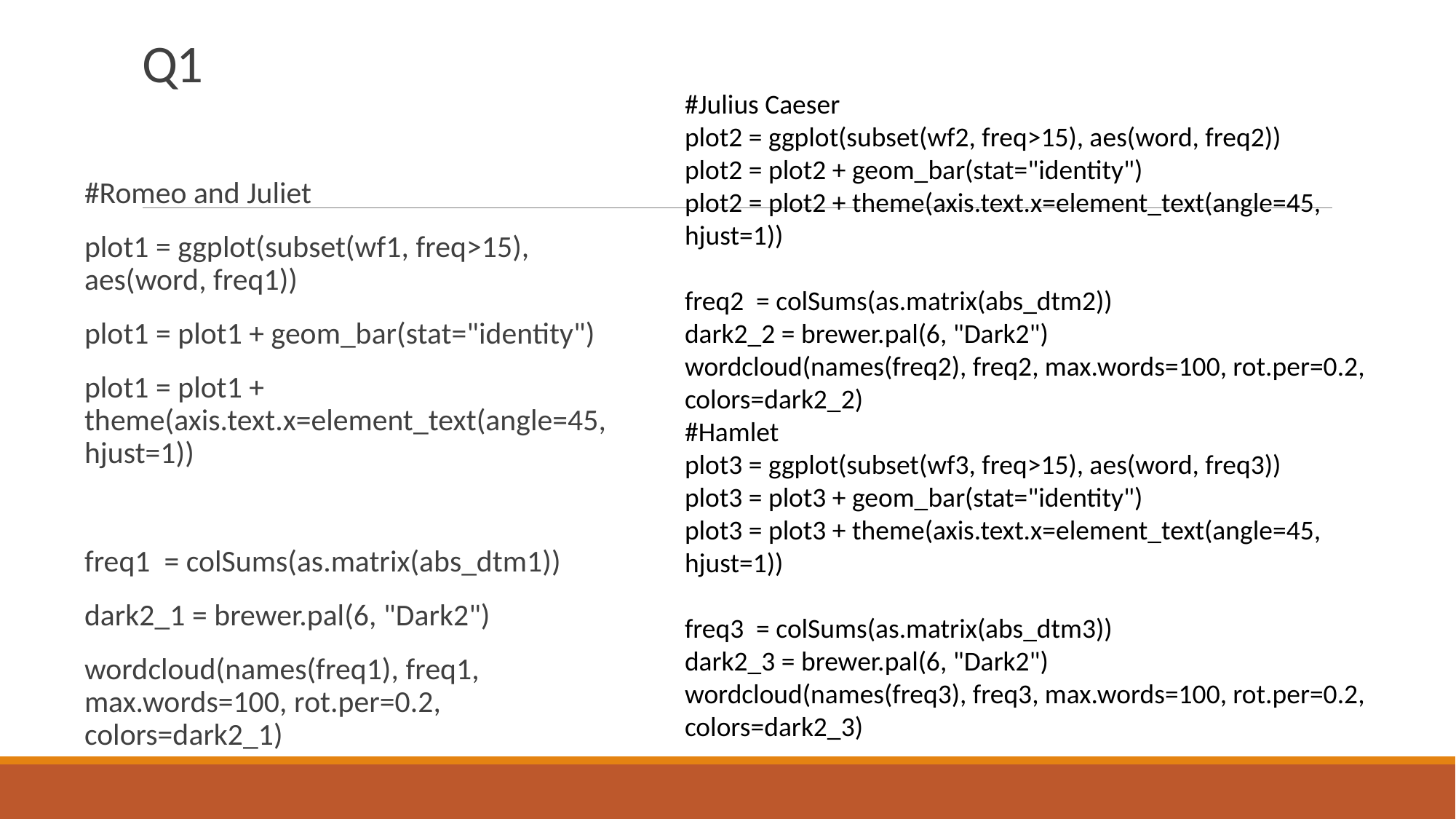

# Q1
#Julius Caeser
plot2 = ggplot(subset(wf2, freq>15), aes(word, freq2))
plot2 = plot2 + geom_bar(stat="identity")
plot2 = plot2 + theme(axis.text.x=element_text(angle=45, hjust=1))

freq2  = colSums(as.matrix(abs_dtm2))
dark2_2 = brewer.pal(6, "Dark2")
wordcloud(names(freq2), freq2, max.words=100, rot.per=0.2, colors=dark2_2)
#Hamlet
plot3 = ggplot(subset(wf3, freq>15), aes(word, freq3))
plot3 = plot3 + geom_bar(stat="identity")
plot3 = plot3 + theme(axis.text.x=element_text(angle=45, hjust=1))

freq3  = colSums(as.matrix(abs_dtm3))
dark2_3 = brewer.pal(6, "Dark2")
wordcloud(names(freq3), freq3, max.words=100, rot.per=0.2, colors=dark2_3)
#Romeo and Juliet
plot1 = ggplot(subset(wf1, freq>15), aes(word, freq1))
plot1 = plot1 + geom_bar(stat="identity")
plot1 = plot1 + theme(axis.text.x=element_text(angle=45, hjust=1))

freq1  = colSums(as.matrix(abs_dtm1))
dark2_1 = brewer.pal(6, "Dark2")
wordcloud(names(freq1), freq1, max.words=100, rot.per=0.2, colors=dark2_1)